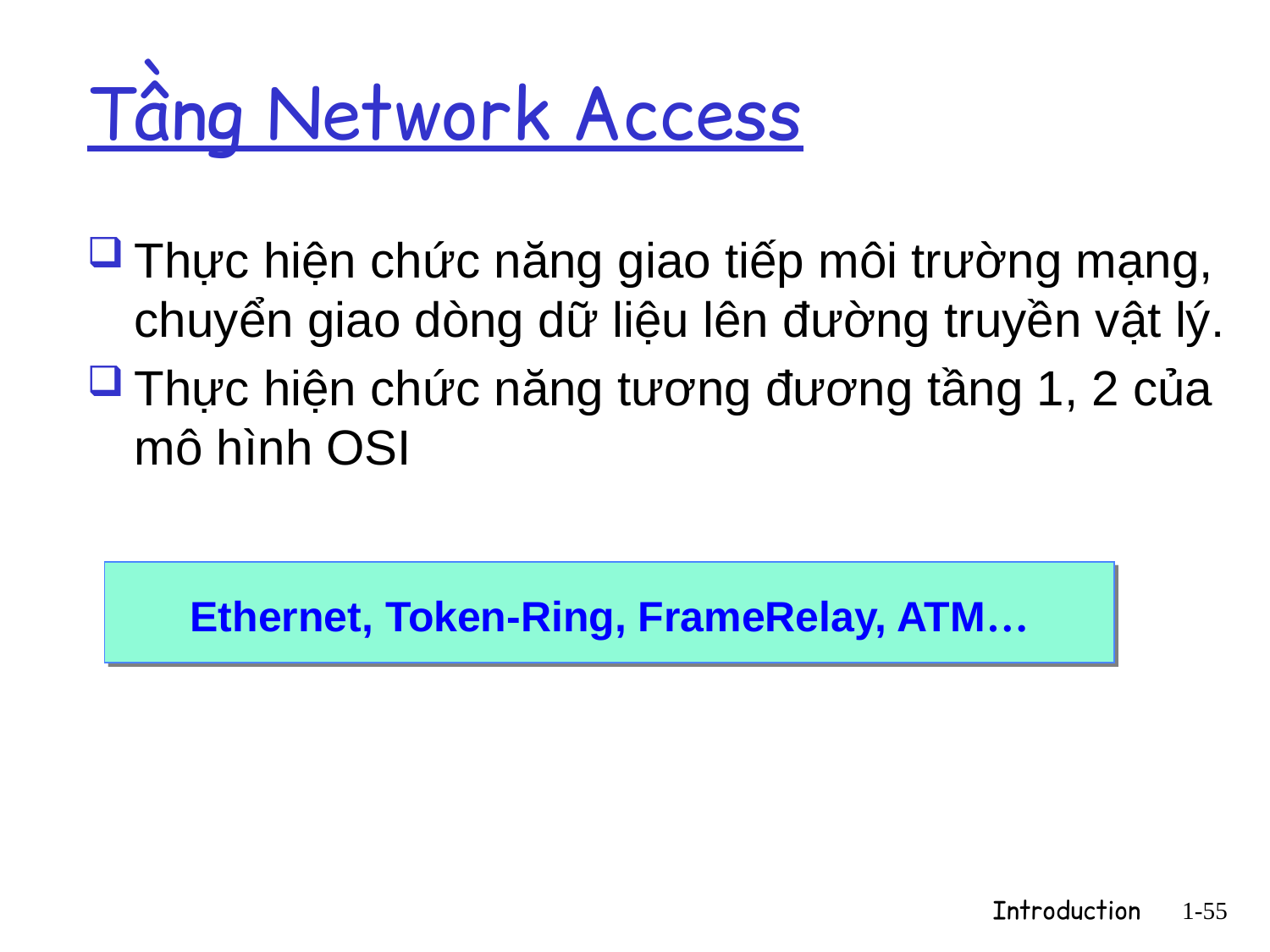

# Tầng Network Access
Thực hiện chức năng giao tiếp môi trường mạng, chuyển giao dòng dữ liệu lên đường truyền vật lý.
Thực hiện chức năng tương đương tầng 1, 2 của mô hình OSI

Ethernet, Token-Ring, FrameRelay, ATM…
 Introduction
1-55